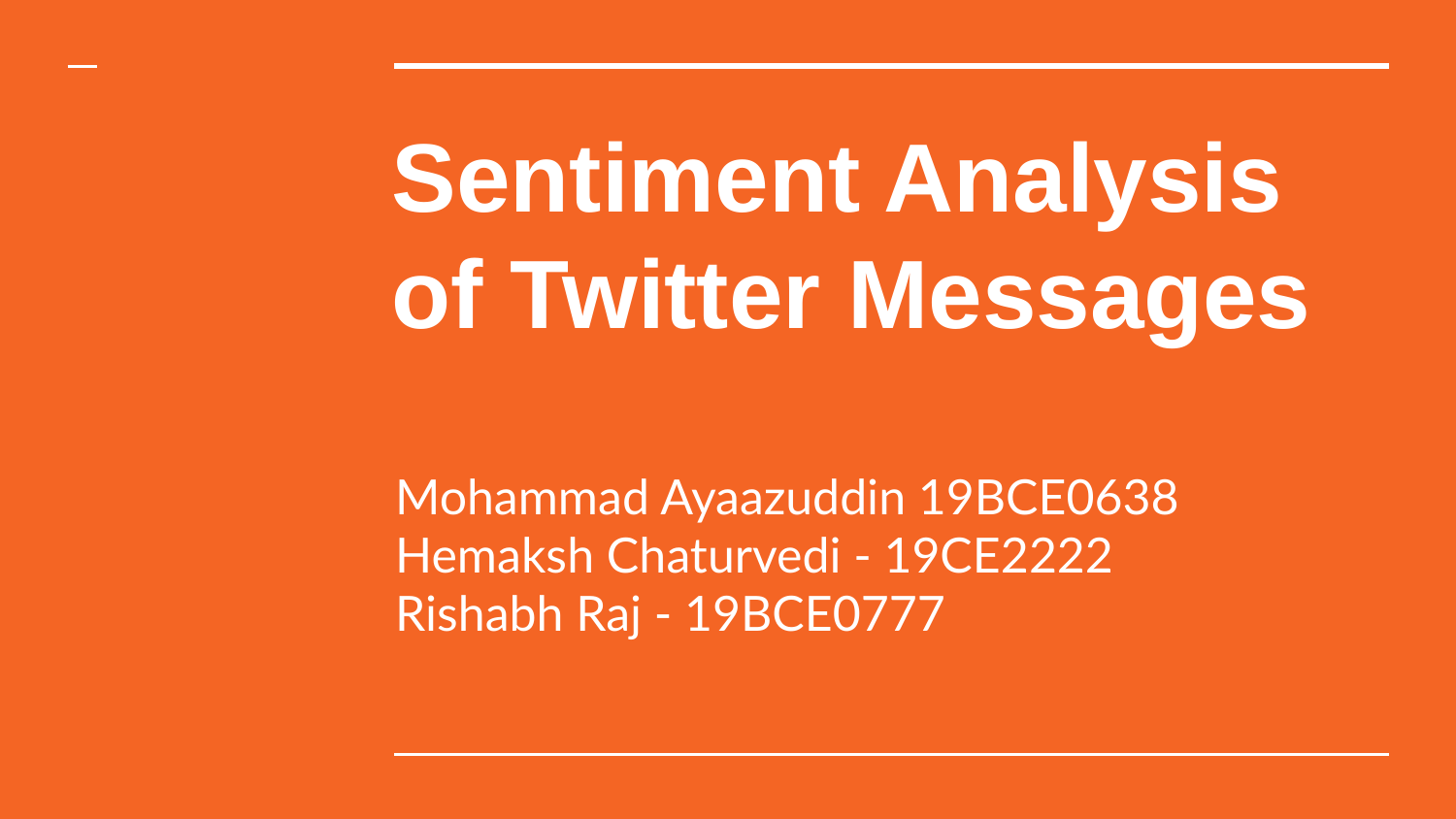

# Sentiment Analysis of Twitter Messages
Mohammad Ayaazuddin 19BCE0638
Hemaksh Chaturvedi - 19CE2222
Rishabh Raj - 19BCE0777